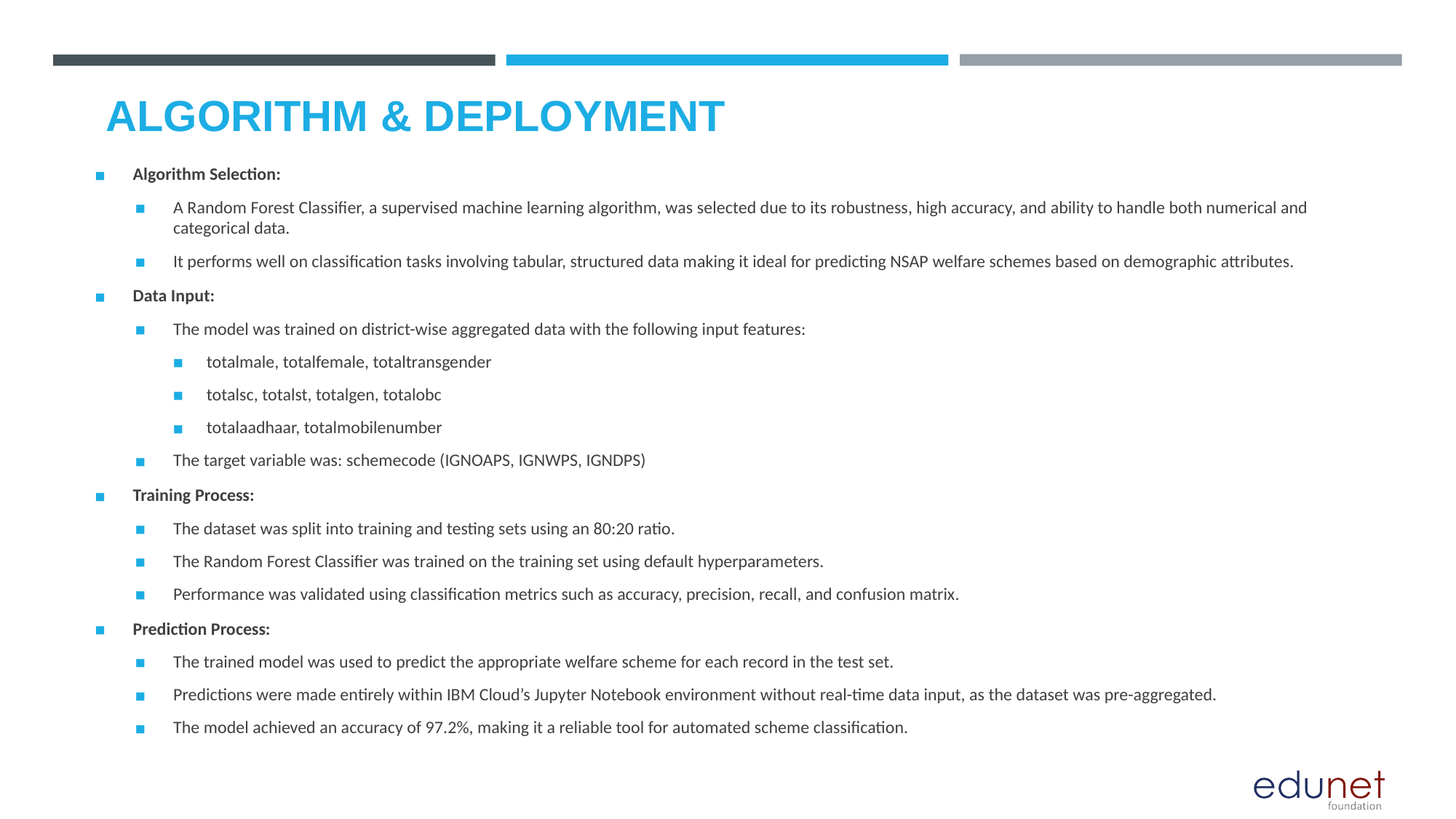

# ALGORITHM & DEPLOYMENT
Algorithm Selection:
A Random Forest Classifier, a supervised machine learning algorithm, was selected due to its robustness, high accuracy, and ability to handle both numerical and categorical data.
It performs well on classification tasks involving tabular, structured data making it ideal for predicting NSAP welfare schemes based on demographic attributes.
Data Input:
The model was trained on district-wise aggregated data with the following input features:
totalmale, totalfemale, totaltransgender
totalsc, totalst, totalgen, totalobc
totalaadhaar, totalmobilenumber
The target variable was: schemecode (IGNOAPS, IGNWPS, IGNDPS)
Training Process:
The dataset was split into training and testing sets using an 80:20 ratio.
The Random Forest Classifier was trained on the training set using default hyperparameters.
Performance was validated using classification metrics such as accuracy, precision, recall, and confusion matrix.
Prediction Process:
The trained model was used to predict the appropriate welfare scheme for each record in the test set.
Predictions were made entirely within IBM Cloud’s Jupyter Notebook environment without real-time data input, as the dataset was pre-aggregated.
The model achieved an accuracy of 97.2%, making it a reliable tool for automated scheme classification.